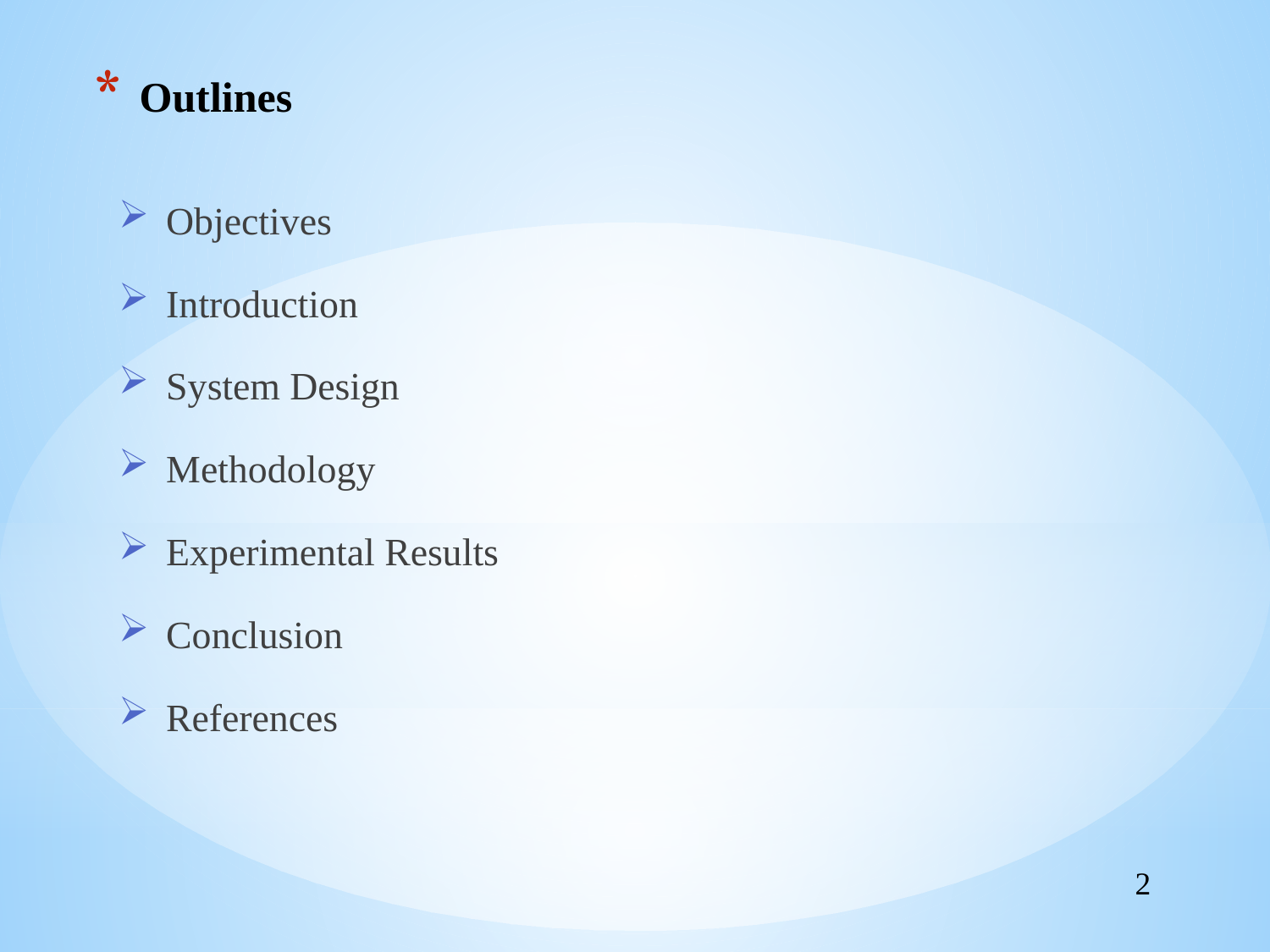

# Outlines
Objectives
Introduction
System Design
Methodology
Experimental Results
Conclusion
References

2